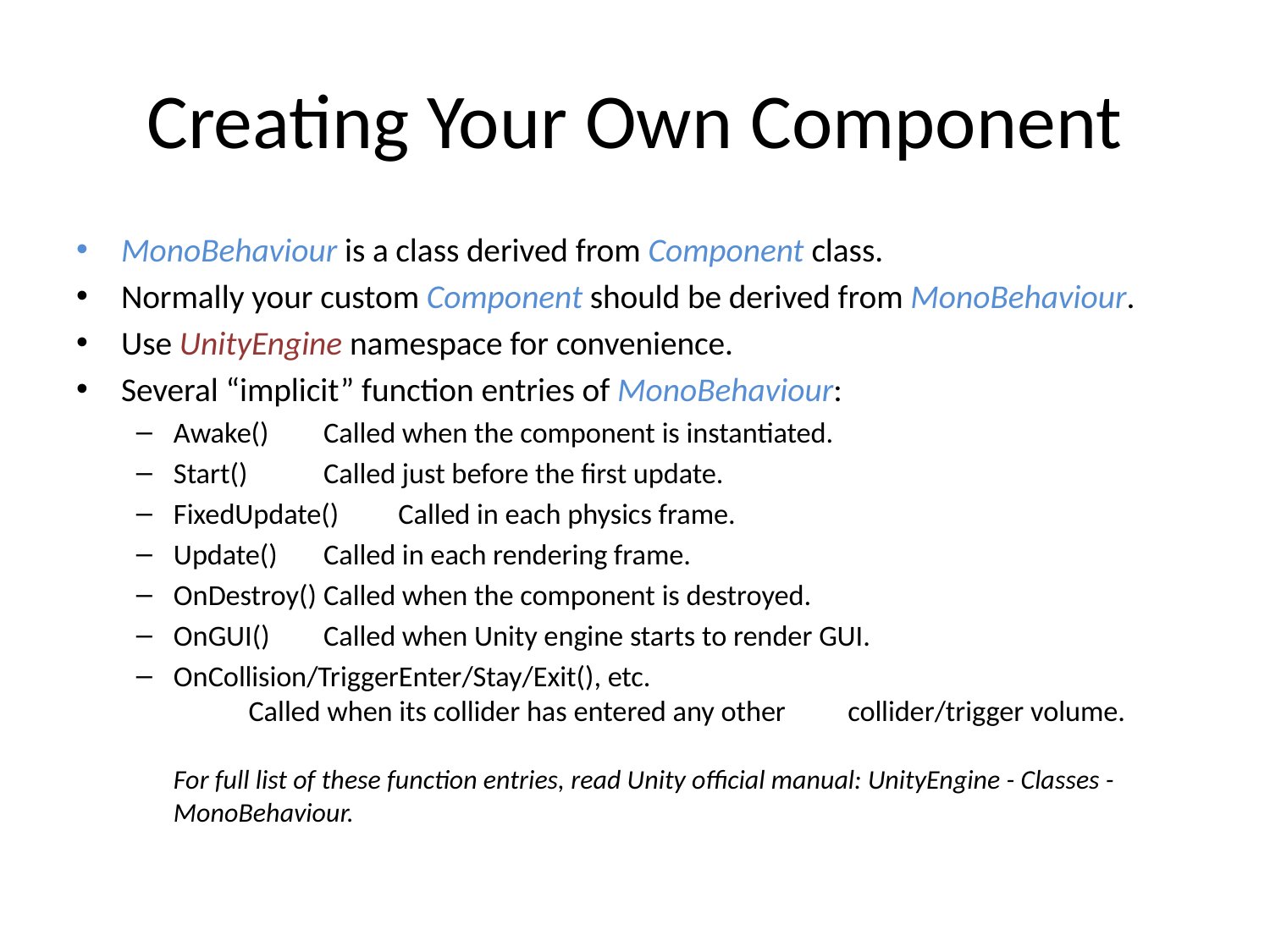

# Creating Your Own Component
MonoBehaviour is a class derived from Component class.
Normally your custom Component should be derived from MonoBehaviour.
Use UnityEngine namespace for convenience.
Several “implicit” function entries of MonoBehaviour:
Awake()		Called when the component is instantiated.
Start() 		Called just before the first update.
FixedUpdate()	Called in each physics frame.
Update()		Called in each rendering frame.
OnDestroy()	Called when the component is destroyed.
OnGUI()		Called when Unity engine starts to render GUI.
OnCollision/TriggerEnter/Stay/Exit(), etc.
			Called when its collider has entered any other 				collider/trigger volume.
For full list of these function entries, read Unity official manual: UnityEngine - Classes - MonoBehaviour.